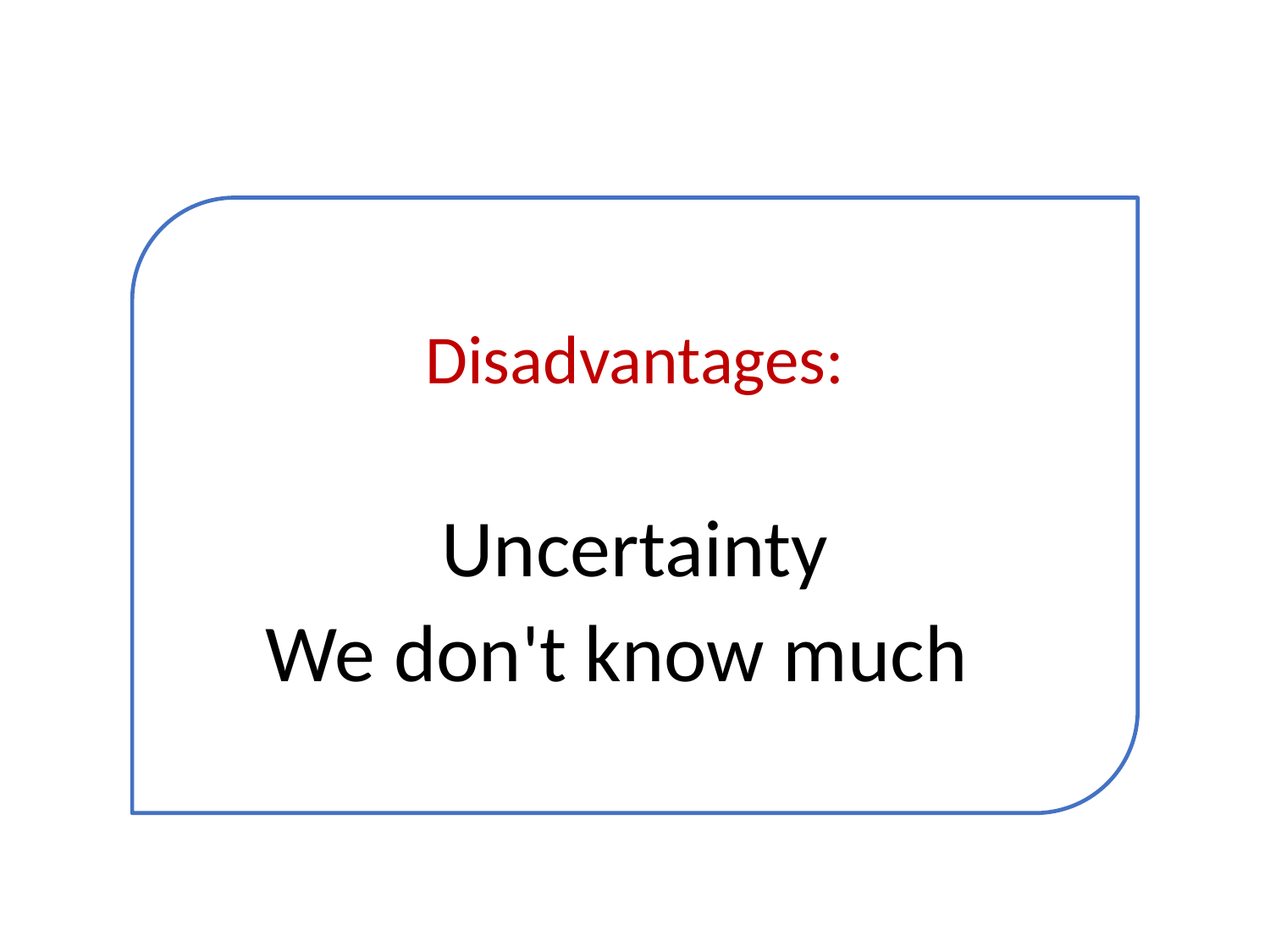

# Disadvantages:

Uncertainty
We don't know much